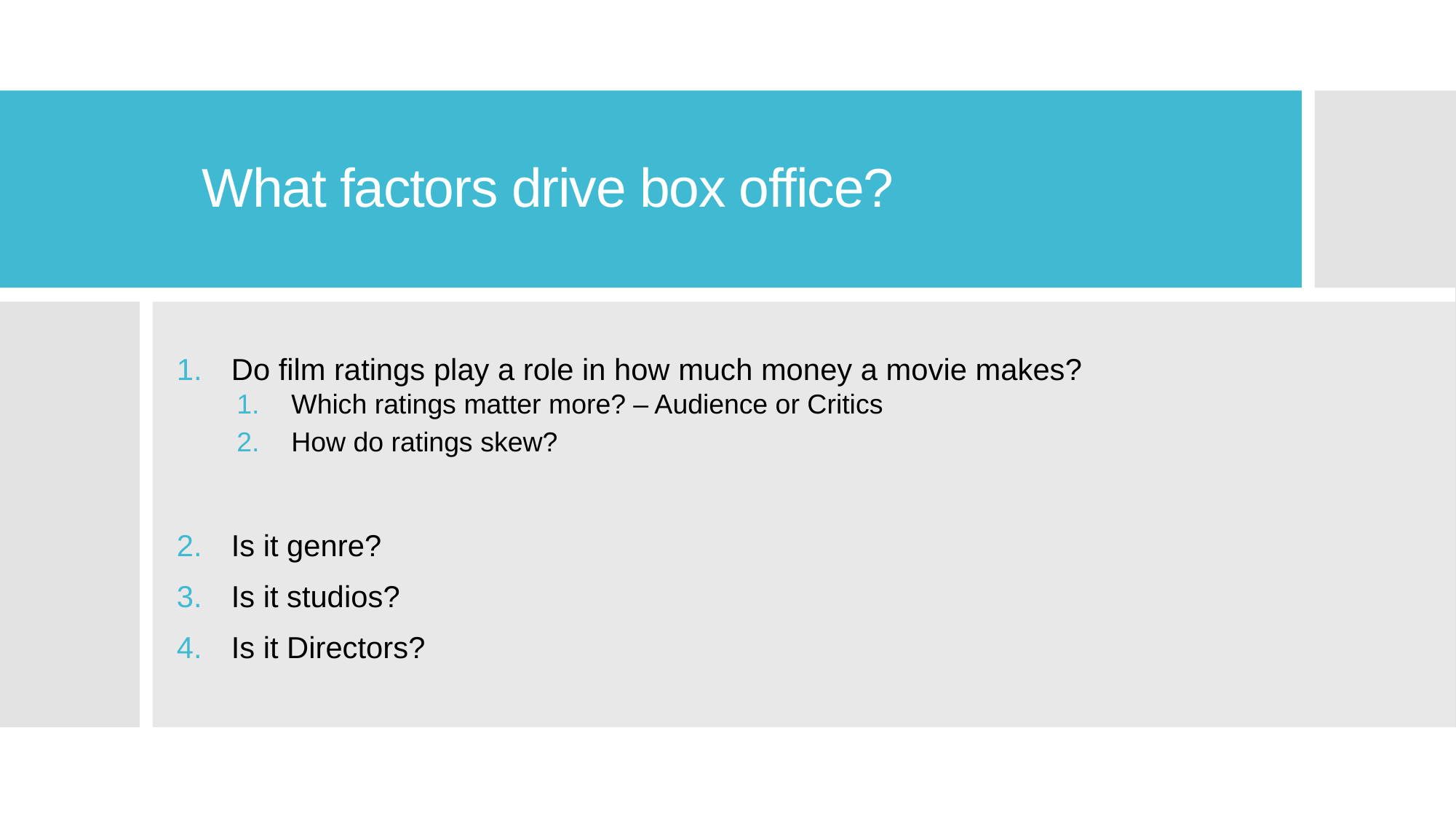

# What factors drive box office?

Do film ratings play a role in how much money a movie makes?
Which ratings matter more? – Audience or Critics
How do ratings skew?

Is it genre?
Is it studios?
Is it Directors?